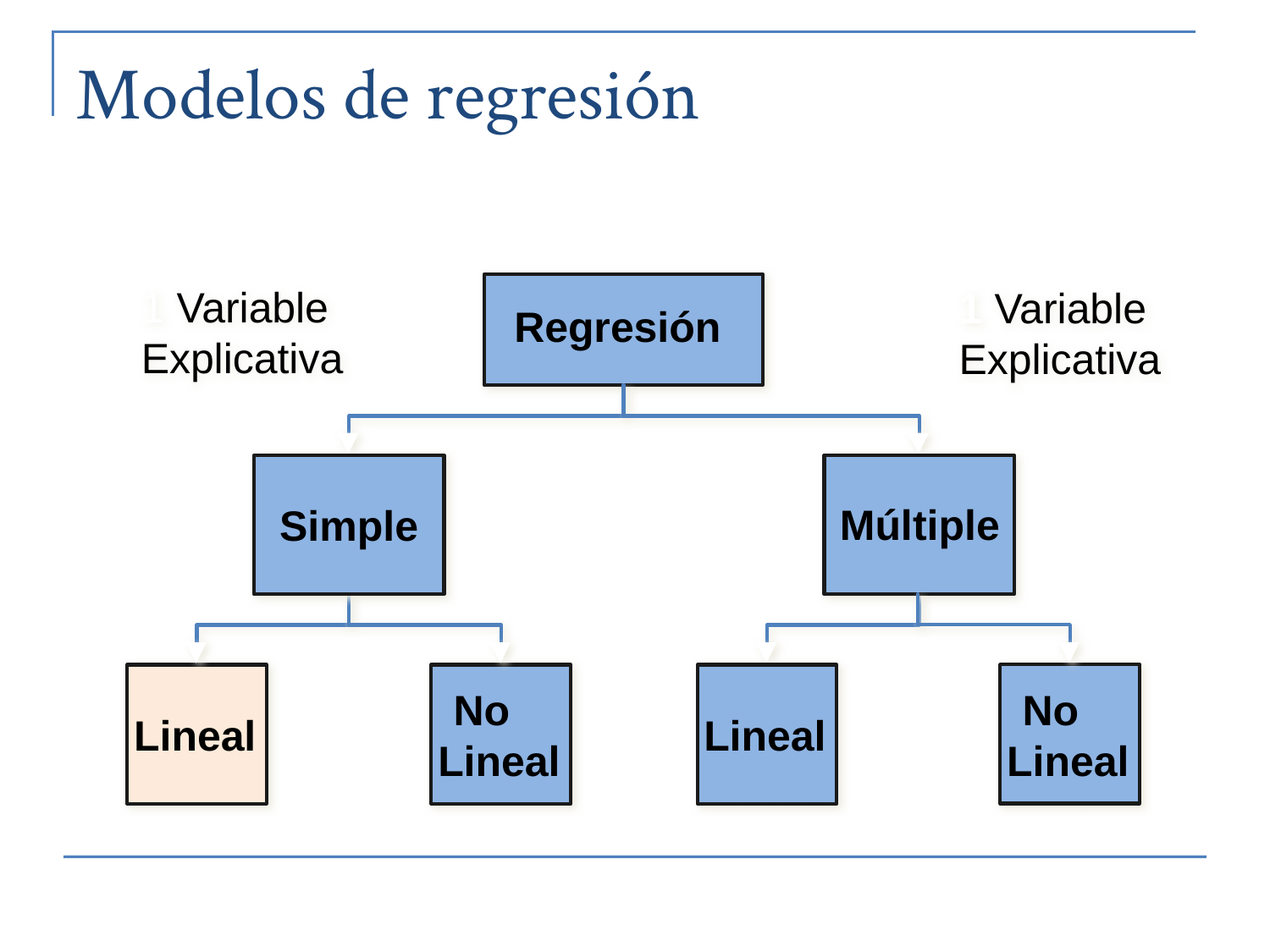

# Modelos de regresión
1 Variable
Explicativa

1 Variable
Explicativa
Regresión

Múltiple
Simple

No
No
Lineal
Lineal
Lineal
Lineal